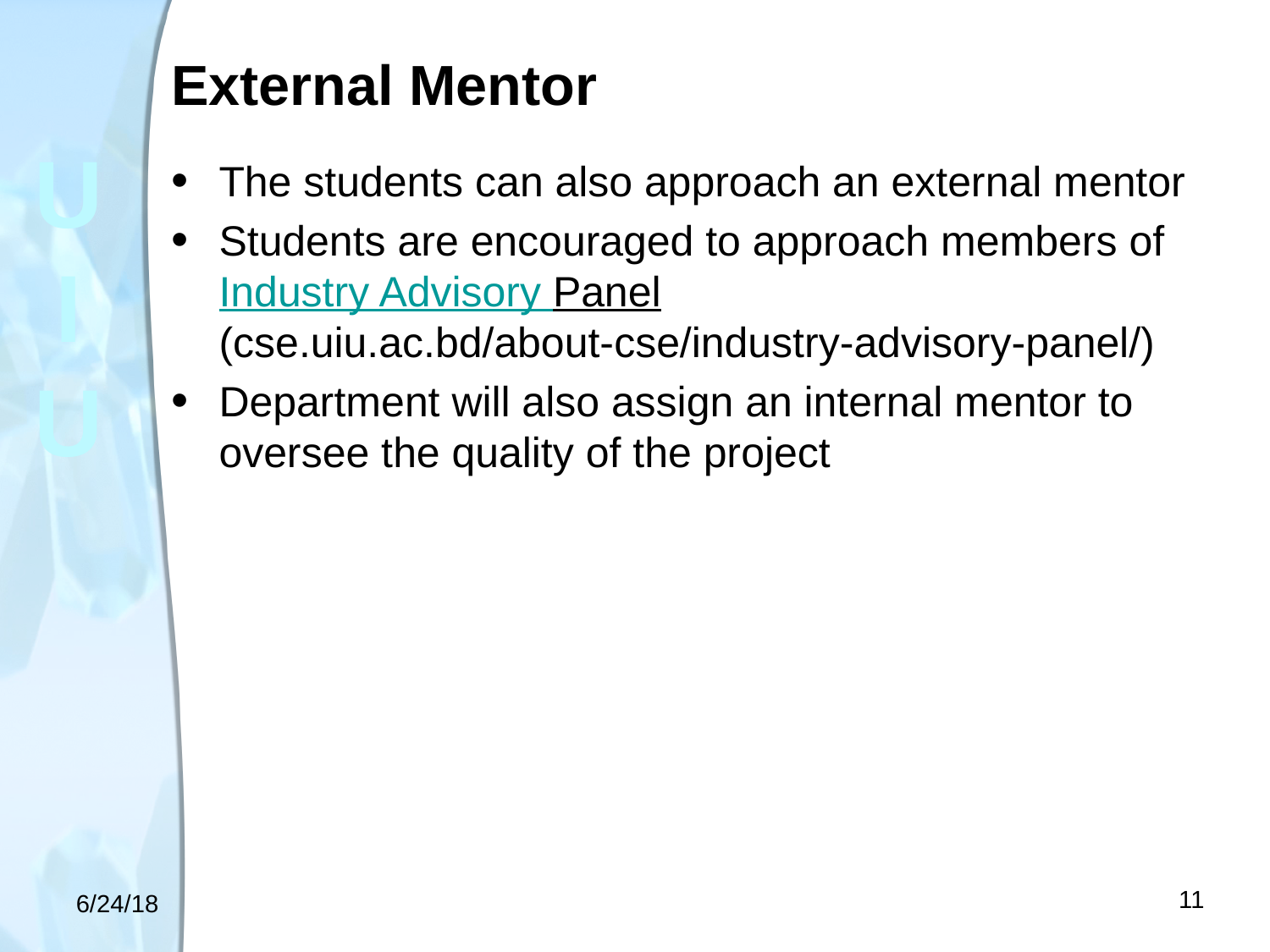

External Mentor
The students can also approach an external mentor
Students are encouraged to approach members of Industry Advisory Panel (cse.uiu.ac.bd/about-cse/industry-advisory-panel/)
Department will also assign an internal mentor to oversee the quality of the project
11
6/24/18